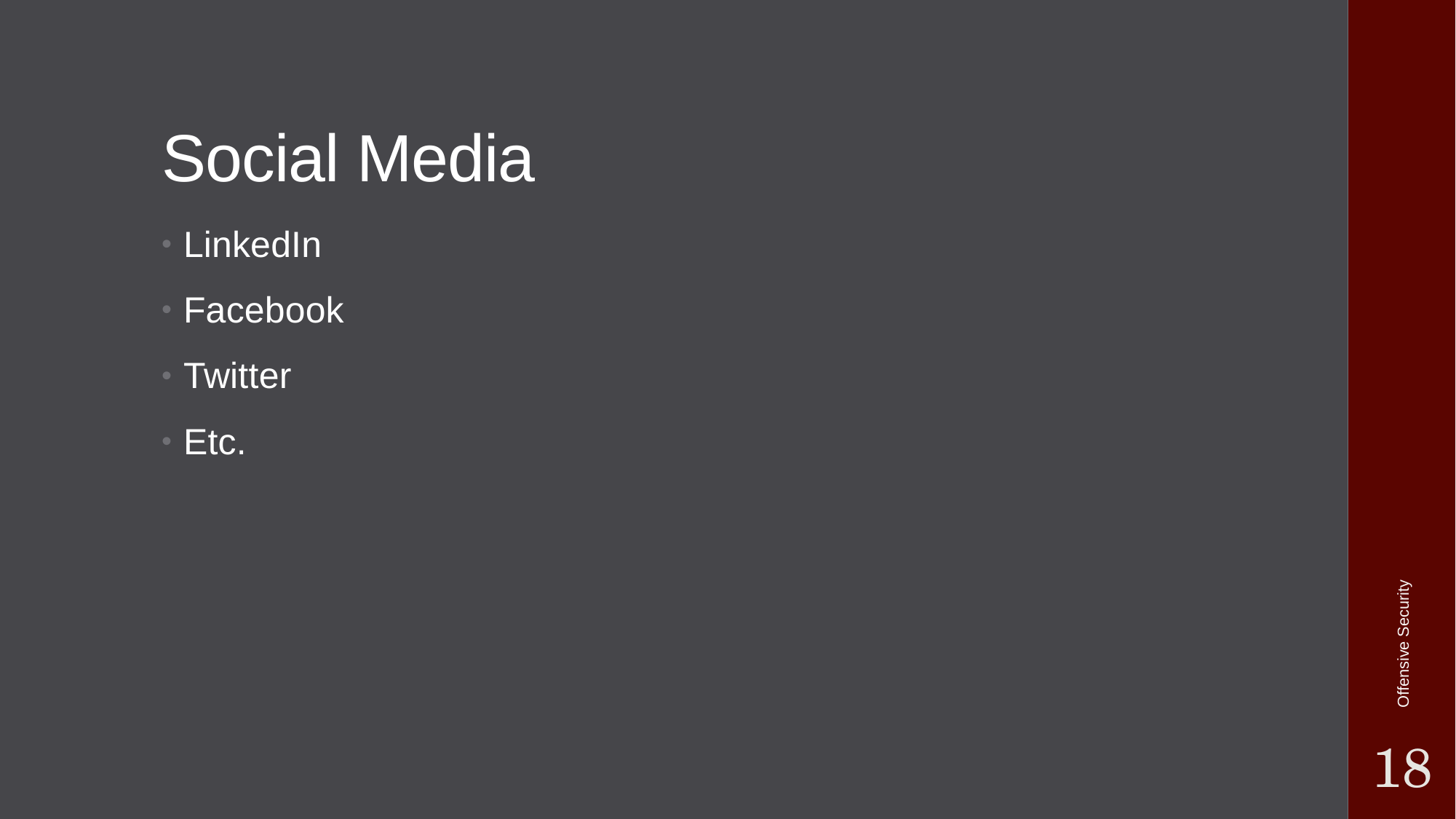

# Social Media
LinkedIn
Facebook
Twitter
Etc.

Offensive Security
18